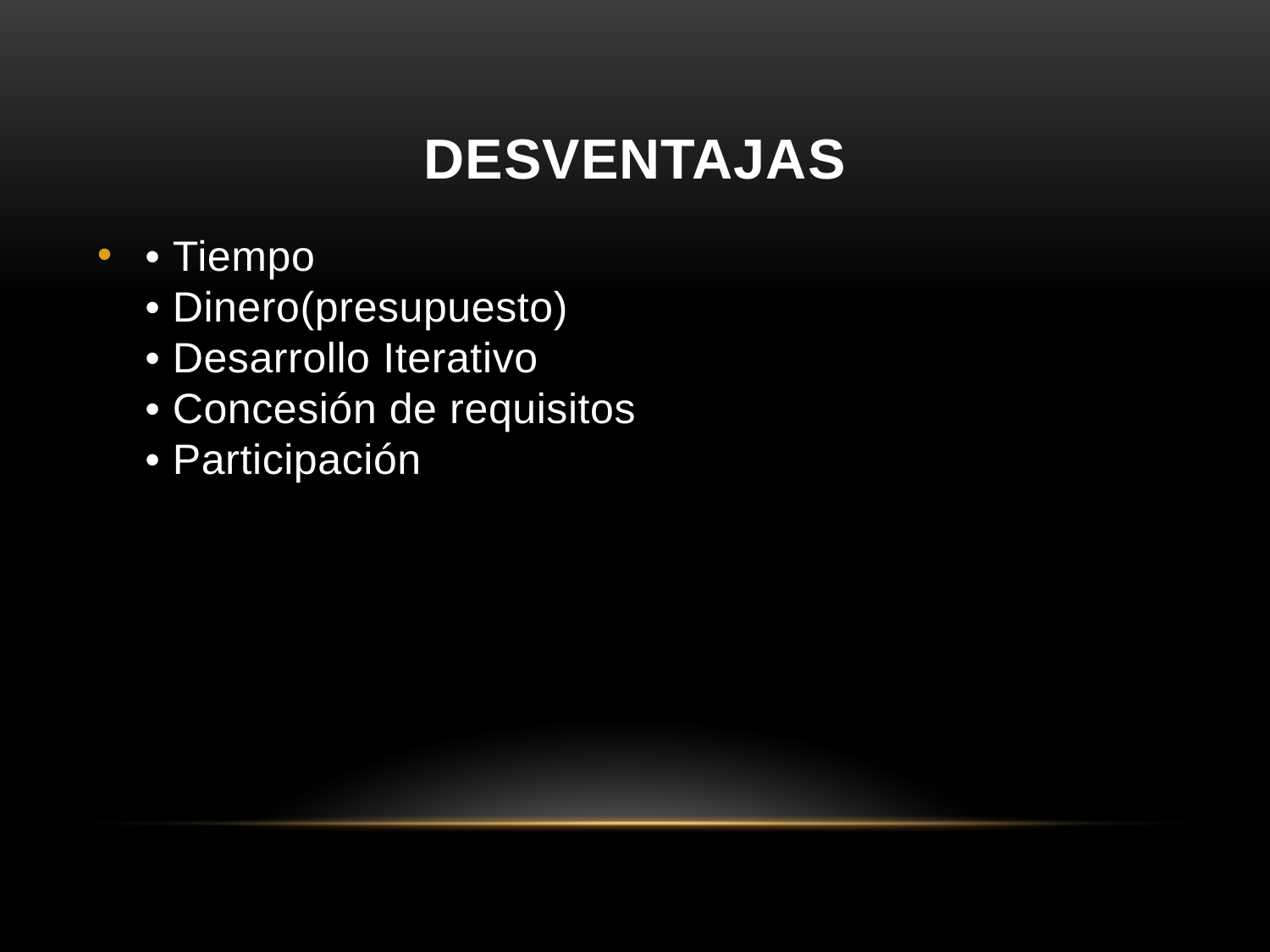

# DESVENTAJAS
• Tiempo
• Dinero(presupuesto) 
• Desarrollo Iterativo 
• Concesión de requisitos 
• Participación